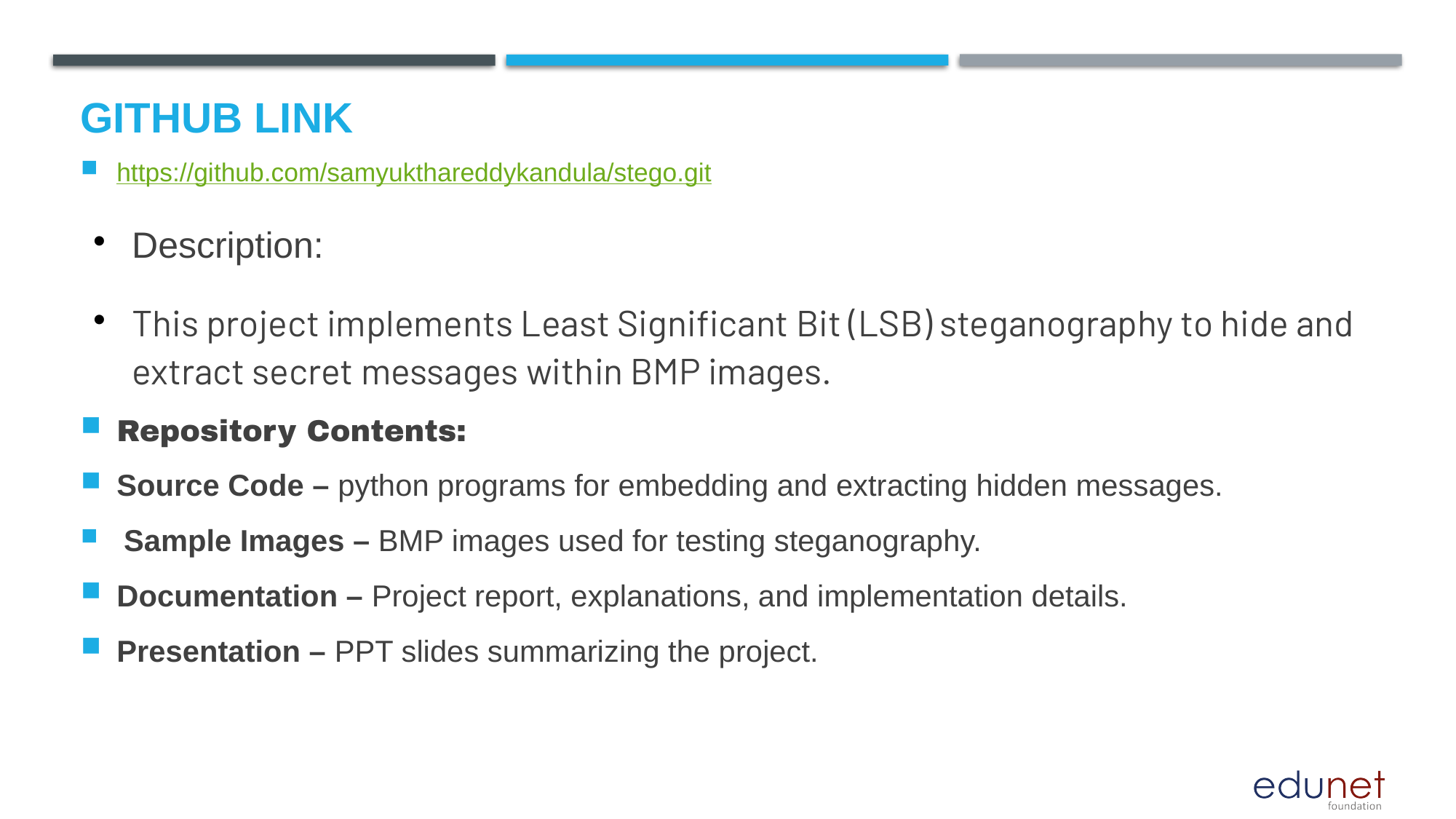

# GitHub Link
https://github.com/samyukthareddykandula/stego.git
Description:
This project implements Least Significant Bit (LSB) steganography to hide and extract secret messages within BMP images.
Repository Contents:
Source Code – python programs for embedding and extracting hidden messages.
 Sample Images – BMP images used for testing steganography.
Documentation – Project report, explanations, and implementation details.
Presentation – PPT slides summarizing the project.